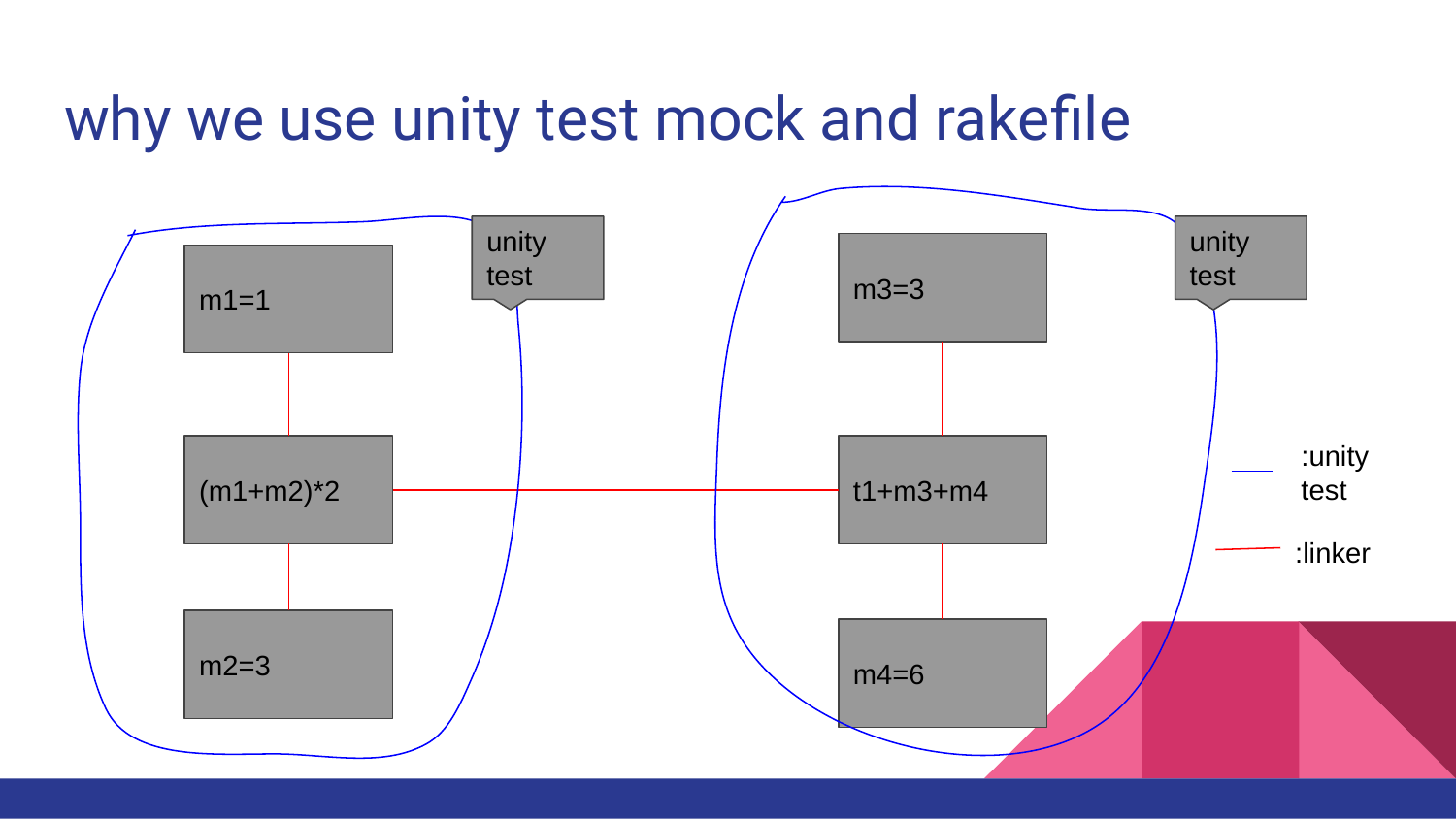

# why we use unity test mock and rakefile

unity test
unity test

m3=3
m1=1
:unity test
(m1+m2)*2
t1+m3+m4
:linker
m2=3
m4=6